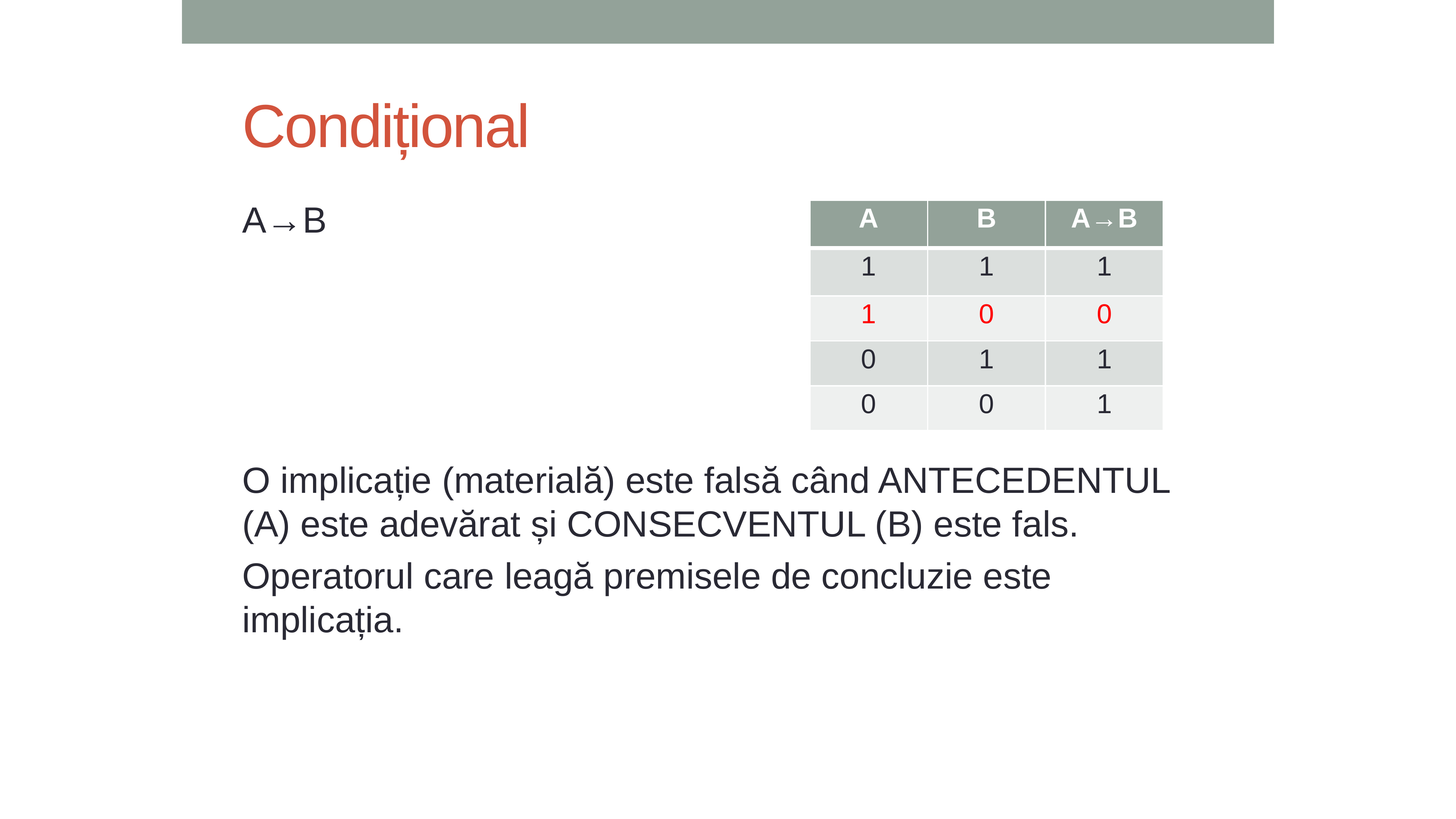

# Condițional
A→B

O implicație (materială) este falsă când ANTECEDENTUL (A) este adevărat și CONSECVENTUL (B) este fals.
Operatorul care leagă premisele de concluzie este implicația.
| A | B | A→B |
| --- | --- | --- |
| 1 | 1 | 1 |
| 1 | 0 | 0 |
| 0 | 1 | 1 |
| 0 | 0 | 1 |